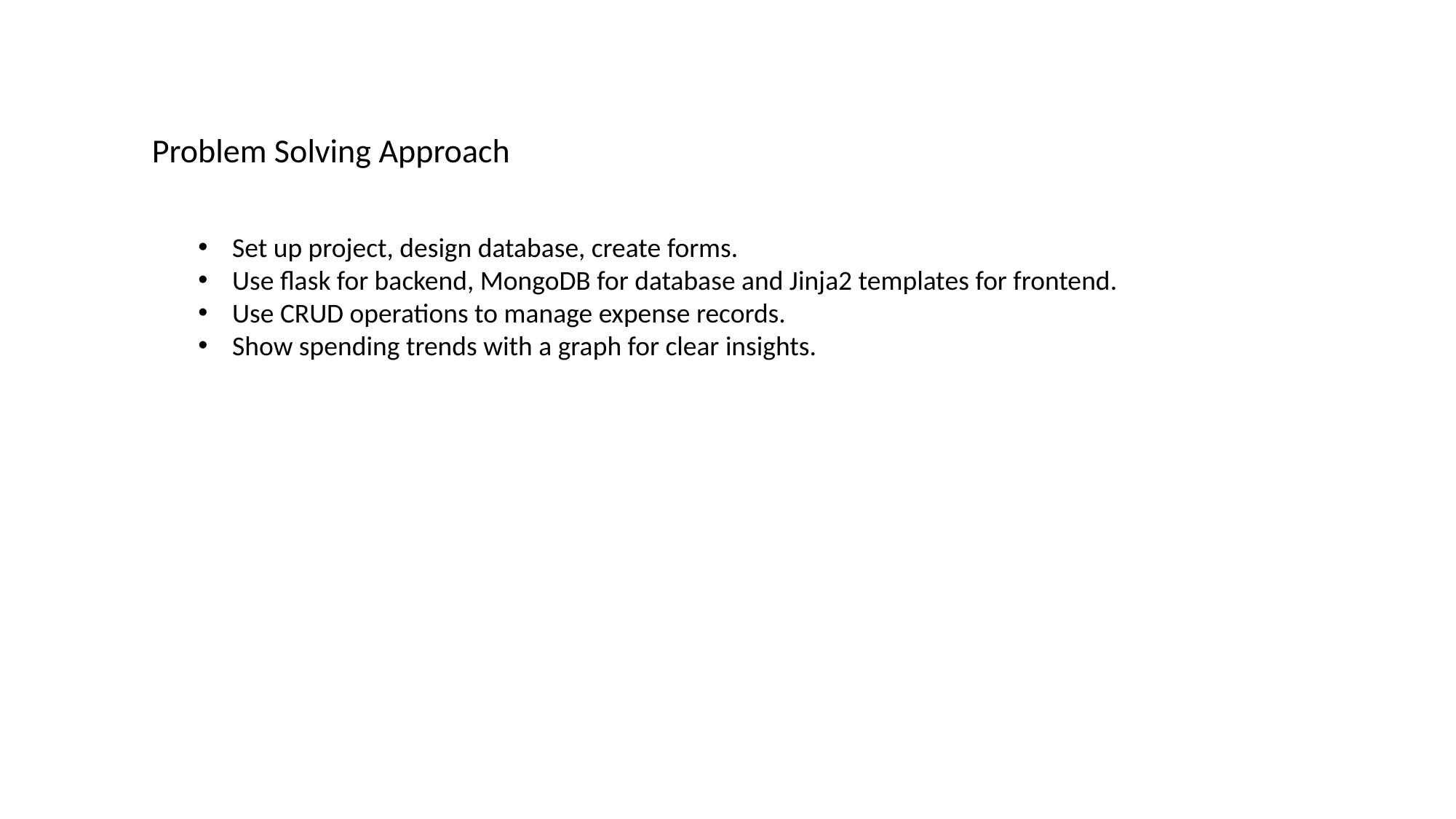

Problem Solving Approach
Set up project, design database, create forms.
Use flask for backend, MongoDB for database and Jinja2 templates for frontend.
Use CRUD operations to manage expense records.
Show spending trends with a graph for clear insights.